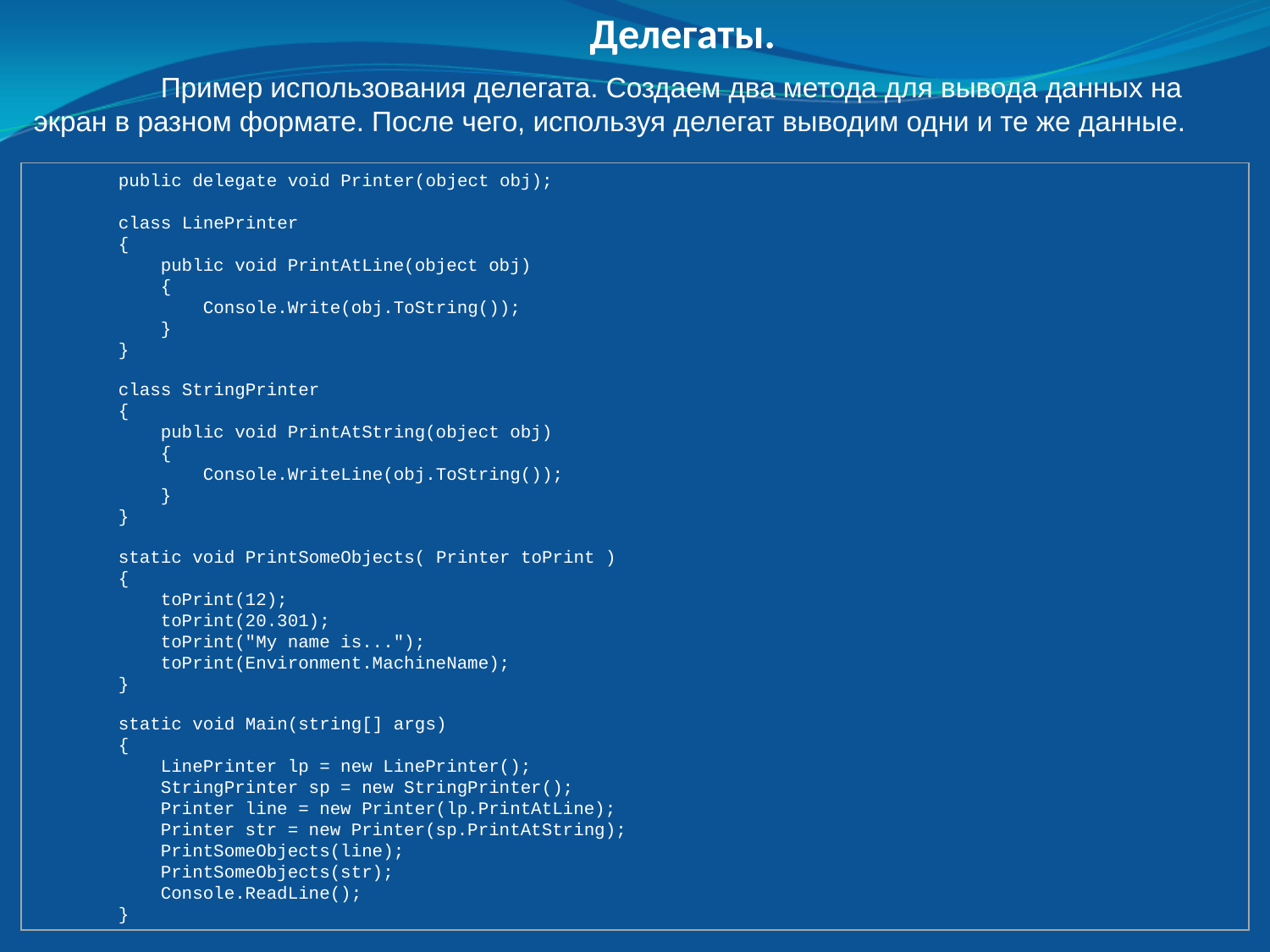

Делегаты.
	Пример использования делегата. Создаем два метода для вывода данных на экран в разном формате. После чего, используя делегат выводим одни и те же данные.
        public delegate void Printer(object obj);

        class LinePrinter
        {
            public void PrintAtLine(object obj)
            {
                Console.Write(obj.ToString());
            }
        }

        class StringPrinter
        {
            public void PrintAtString(object obj)
            {
                Console.WriteLine(obj.ToString());
            }
        }

        static void PrintSomeObjects( Printer toPrint )
        {
            toPrint(12);
            toPrint(20.301);
            toPrint("My name is...");
            toPrint(Environment.MachineName);
        }

        static void Main(string[] args)
        {
            LinePrinter lp = new LinePrinter();
            StringPrinter sp = new StringPrinter();
            Printer line = new Printer(lp.PrintAtLine);
            Printer str = new Printer(sp.PrintAtString);
            PrintSomeObjects(line);
            PrintSomeObjects(str);
            Console.ReadLine();
        }